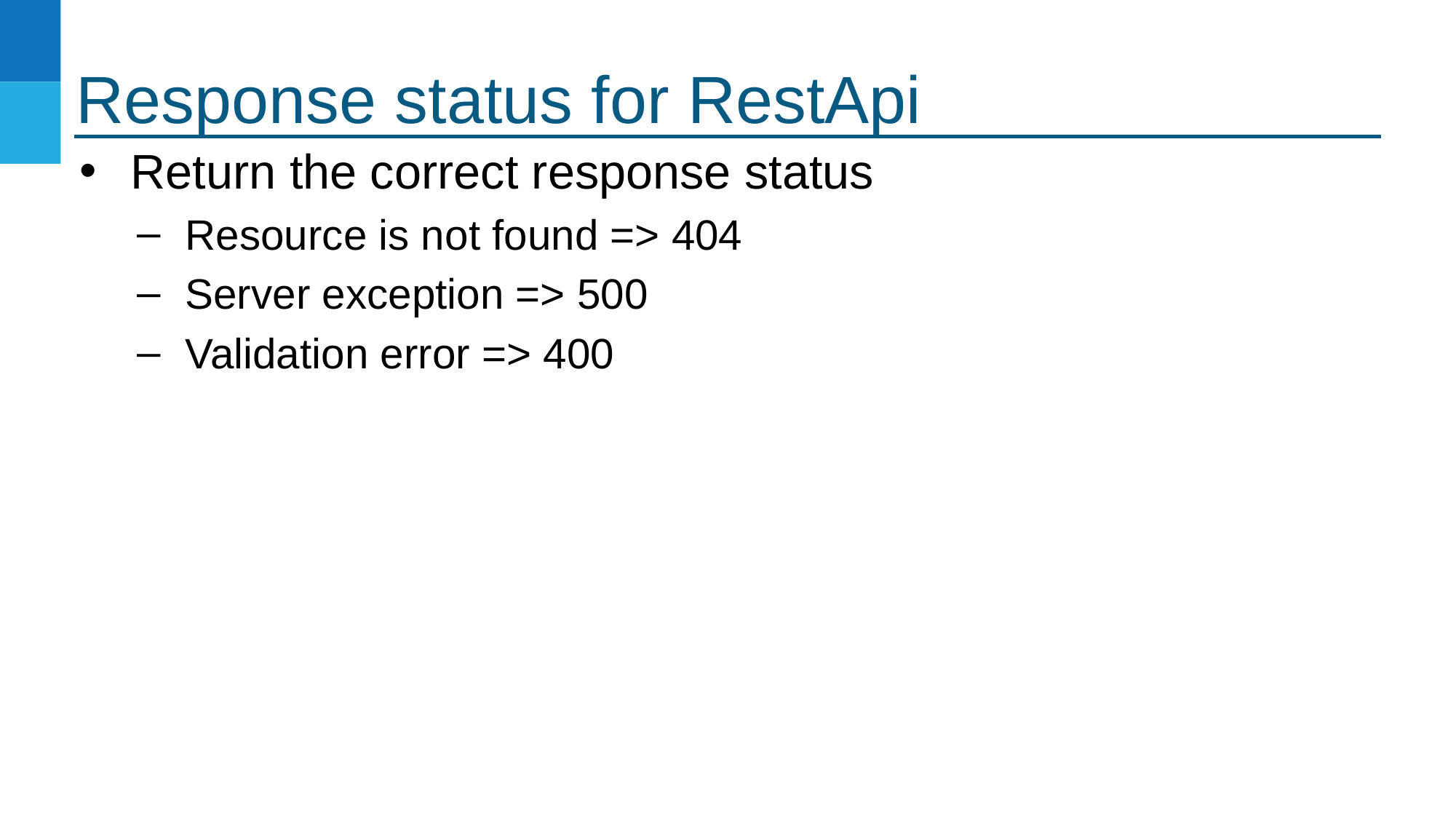

# Response status for RestApi
Return the correct response status
Resource is not found => 404
Server exception => 500
Validation error => 400